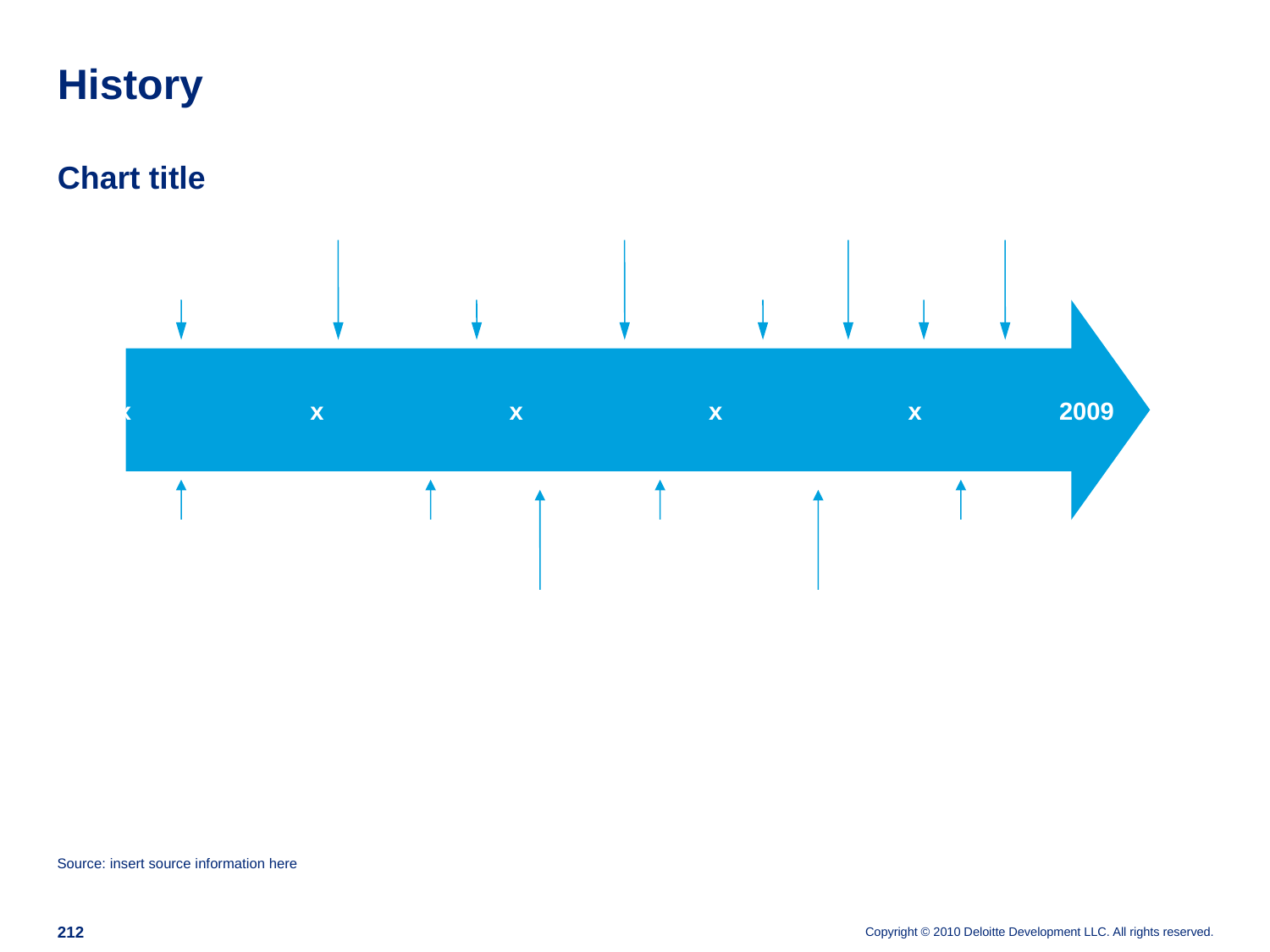

# History
Chart title

x	x	x	x	x	2009

Source: insert source information here